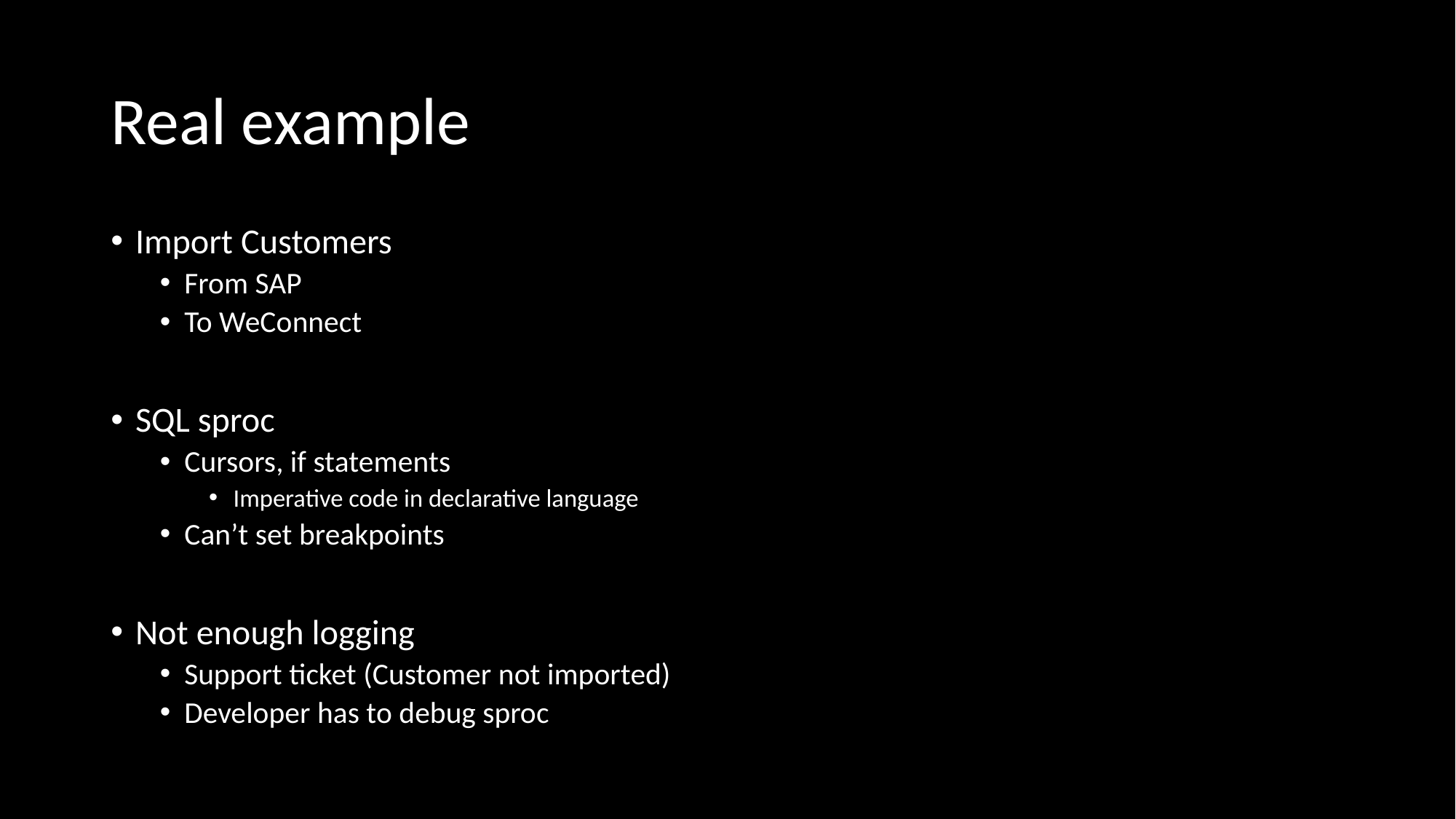

# Real example
Import Customers
From SAP
To WeConnect

SQL sproc
Cursors, if statements
Imperative code in declarative language
Can’t set breakpoints

Not enough logging
Support ticket (Customer not imported)
Developer has to debug sproc